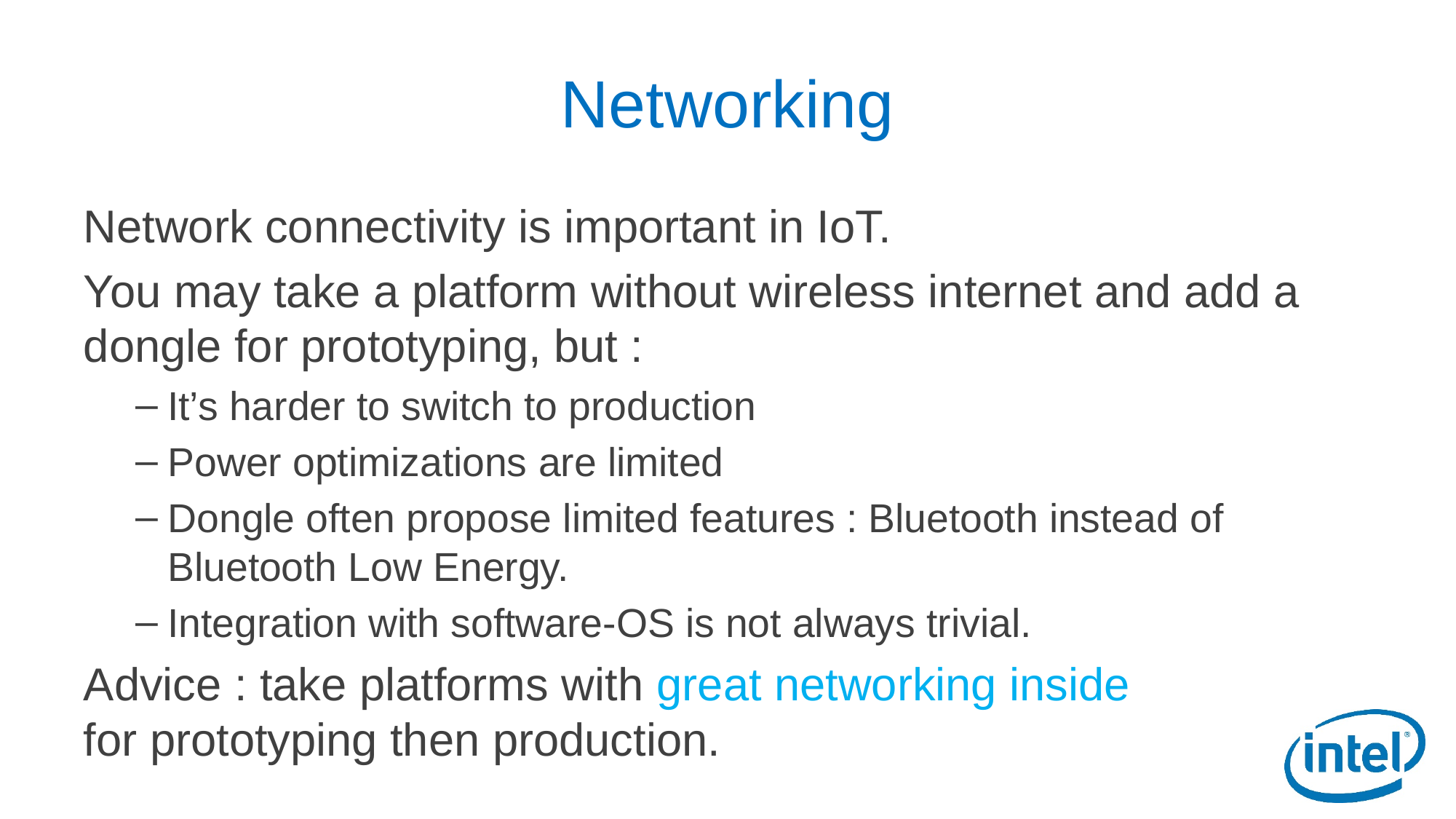

# Networking
Network connectivity is important in IoT.
You may take a platform without wireless internet and add a dongle for prototyping, but :
It’s harder to switch to production
Power optimizations are limited
Dongle often propose limited features : Bluetooth instead of Bluetooth Low Energy.
Integration with software-OS is not always trivial.
Advice : take platforms with great networking inside
for prototyping then production.